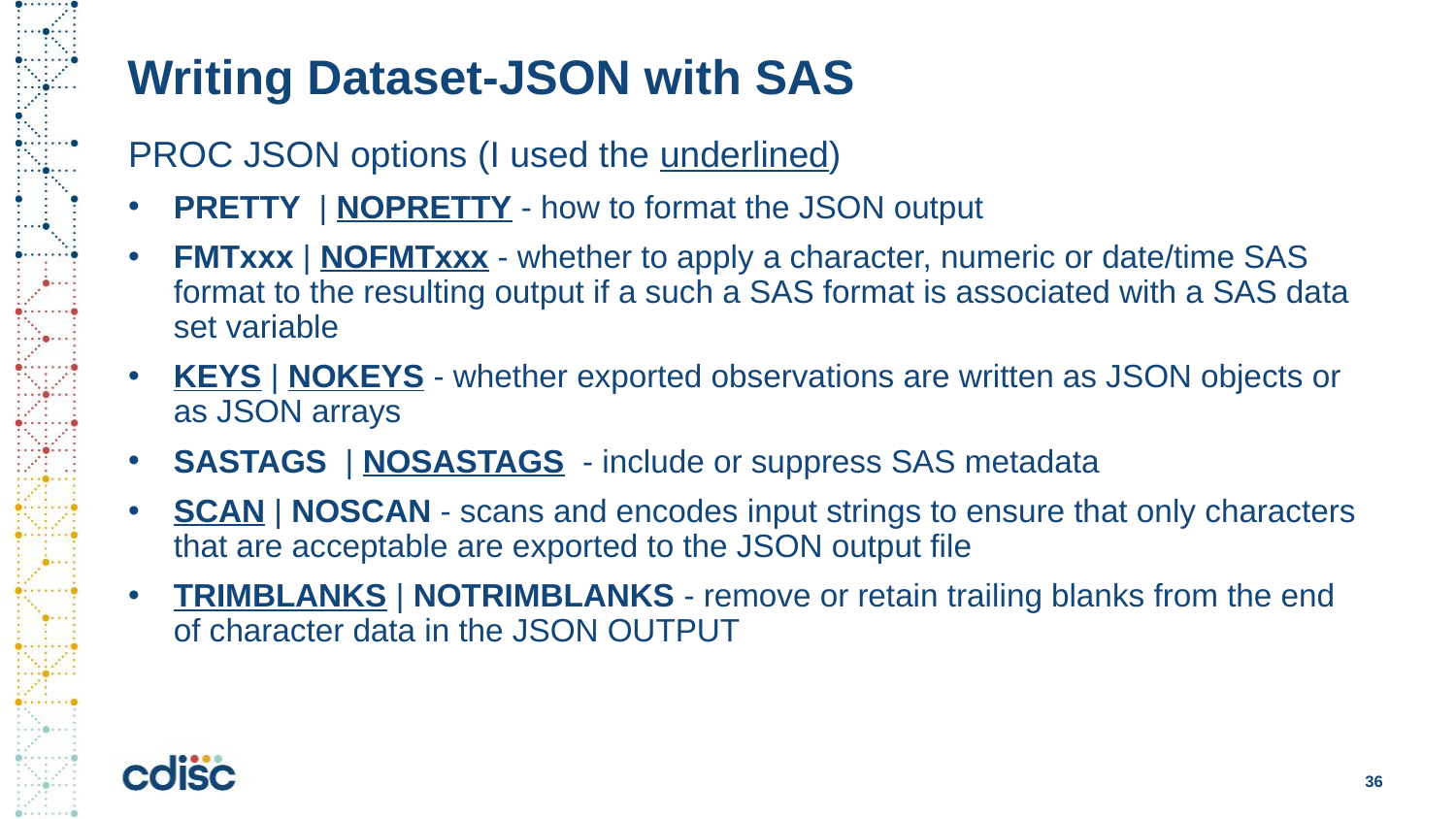

# Writing Dataset-JSON with SAS
PROC JSON options (I used the underlined)
PRETTY  | NOPRETTY - how to format the JSON output
FMTxxx | NOFMTxxx - whether to apply a character, numeric or date/time SAS format to the resulting output if a such a SAS format is associated with a SAS data set variable
KEYS | NOKEYS - whether exported observations are written as JSON objects or as JSON arrays
SASTAGS  | NOSASTAGS  - include or suppress SAS metadata
SCAN | NOSCAN - scans and encodes input strings to ensure that only characters that are acceptable are exported to the JSON output file
TRIMBLANKS | NOTRIMBLANKS - remove or retain trailing blanks from the end of character data in the JSON OUTPUT

36